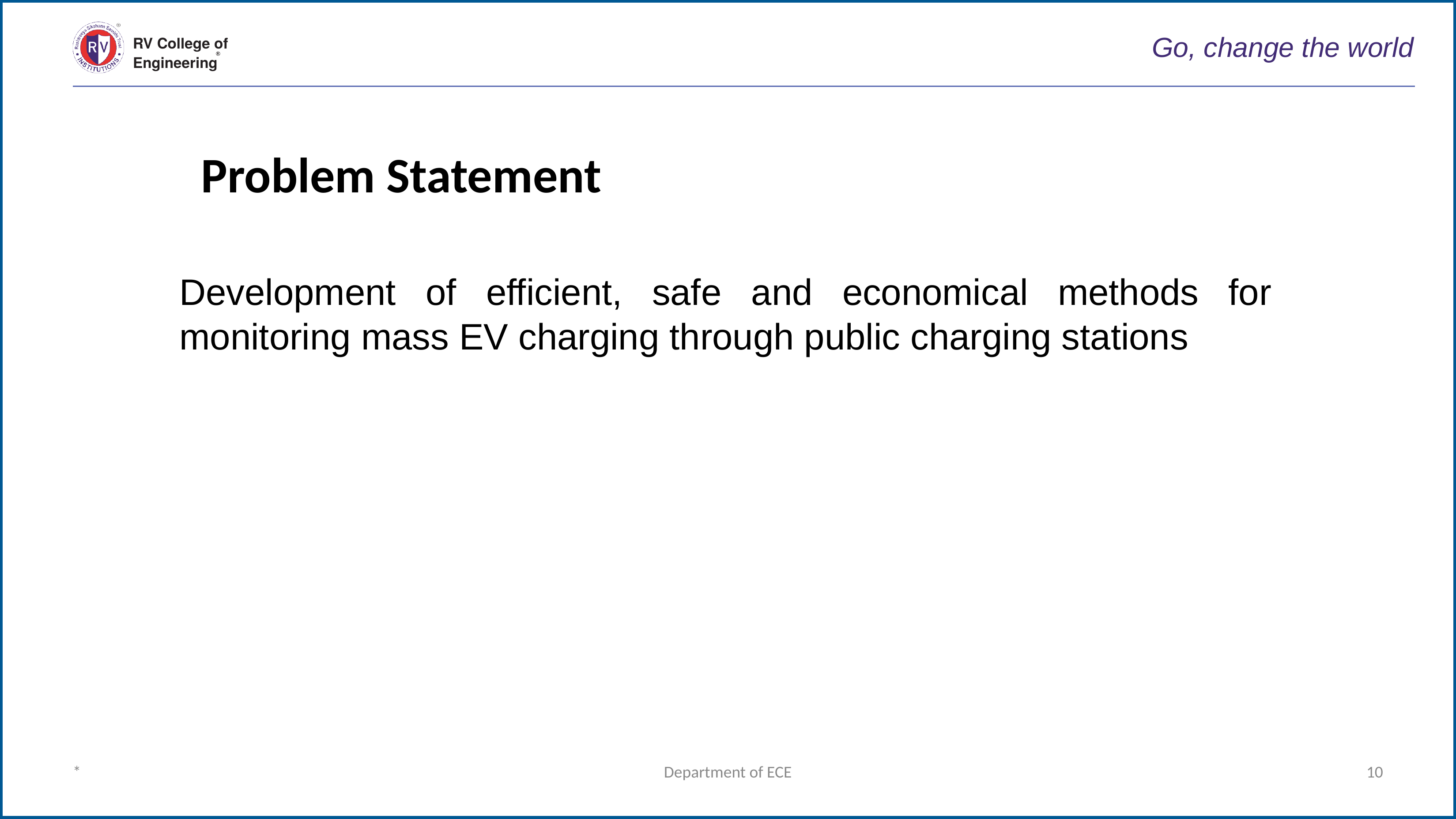

# Go, change the world
RV College of
Engineering

Problem Statement
Development of efficient, safe and economical methods for  monitoring mass EV charging through public charging stations
*
Department of ECE
10